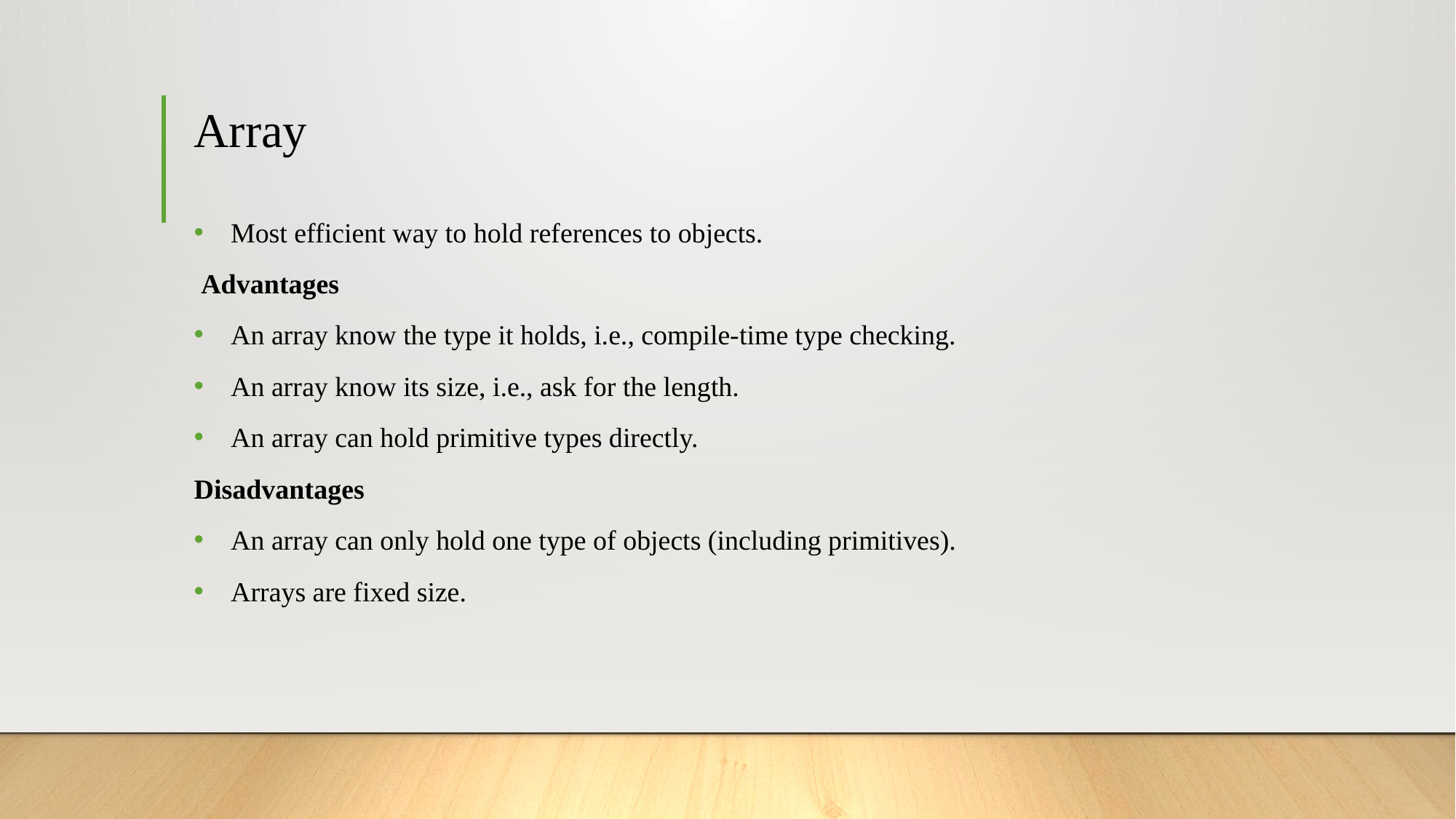

# Array
Most efficient way to hold references to objects.
 Advantages
An array know the type it holds, i.e., compile-time type checking.
An array know its size, i.e., ask for the length.
An array can hold primitive types directly.
Disadvantages
An array can only hold one type of objects (including primitives).
Arrays are fixed size.